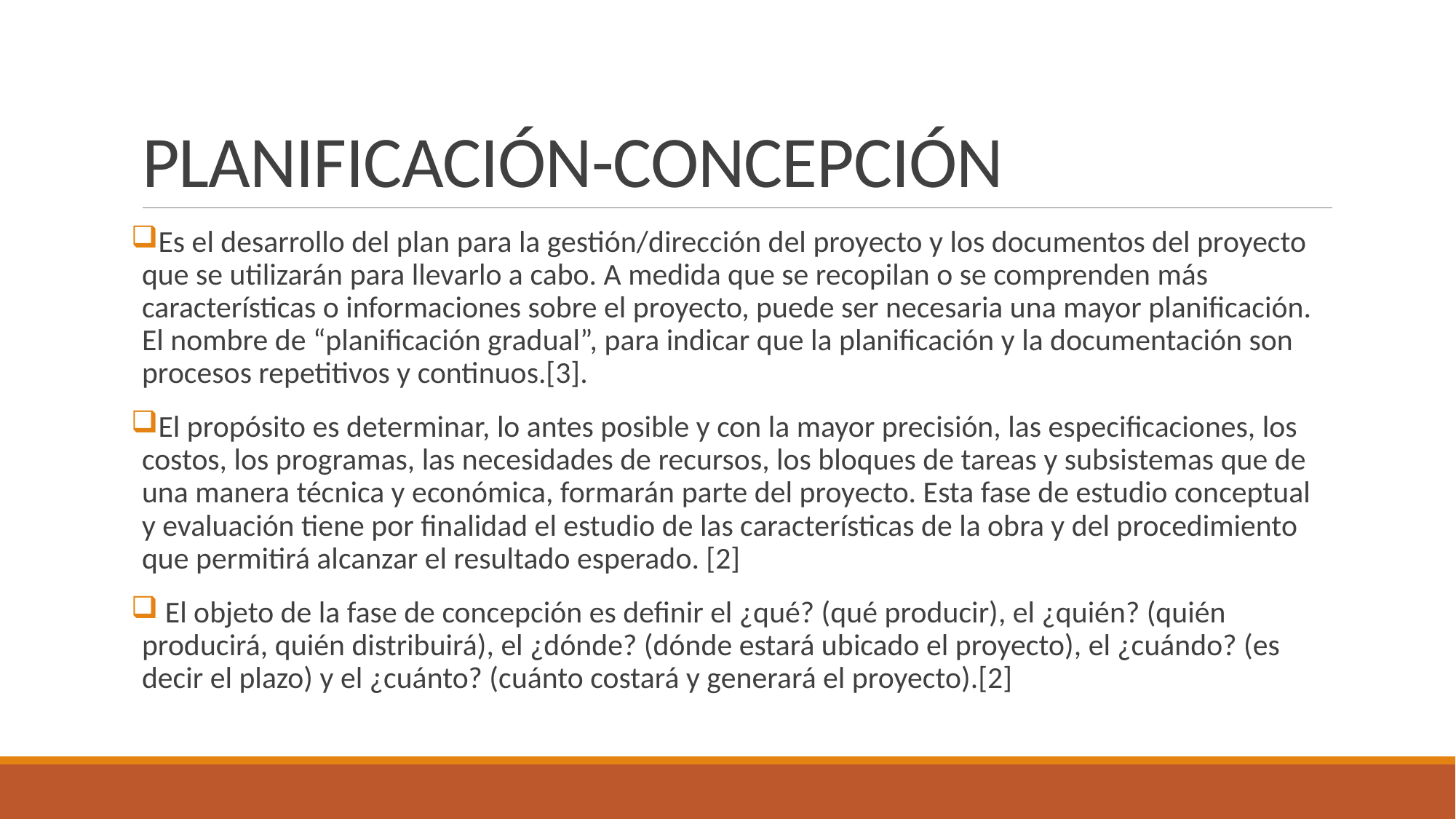

# PLANIFICACIÓN-CONCEPCIÓN
Es el desarrollo del plan para la gestión/dirección del proyecto y los documentos del proyecto que se utilizarán para llevarlo a cabo. A medida que se recopilan o se comprenden más características o informaciones sobre el proyecto, puede ser necesaria una mayor planificación. El nombre de “planificación gradual”, para indicar que la planificación y la documentación son procesos repetitivos y continuos.[3].
El propósito es determinar, lo antes posible y con la mayor precisión, las especificaciones, los costos, los programas, las necesidades de recursos, los bloques de tareas y subsistemas que de una manera técnica y económica, formarán parte del proyecto. Esta fase de estudio conceptual y evaluación tiene por finalidad el estudio de las características de la obra y del procedimiento que permitirá alcanzar el resultado esperado. [2]
 El objeto de la fase de concepción es definir el ¿qué? (qué producir), el ¿quién? (quién producirá, quién distribuirá), el ¿dónde? (dónde estará ubicado el proyecto), el ¿cuándo? (es decir el plazo) y el ¿cuánto? (cuánto costará y generará el proyecto).[2]